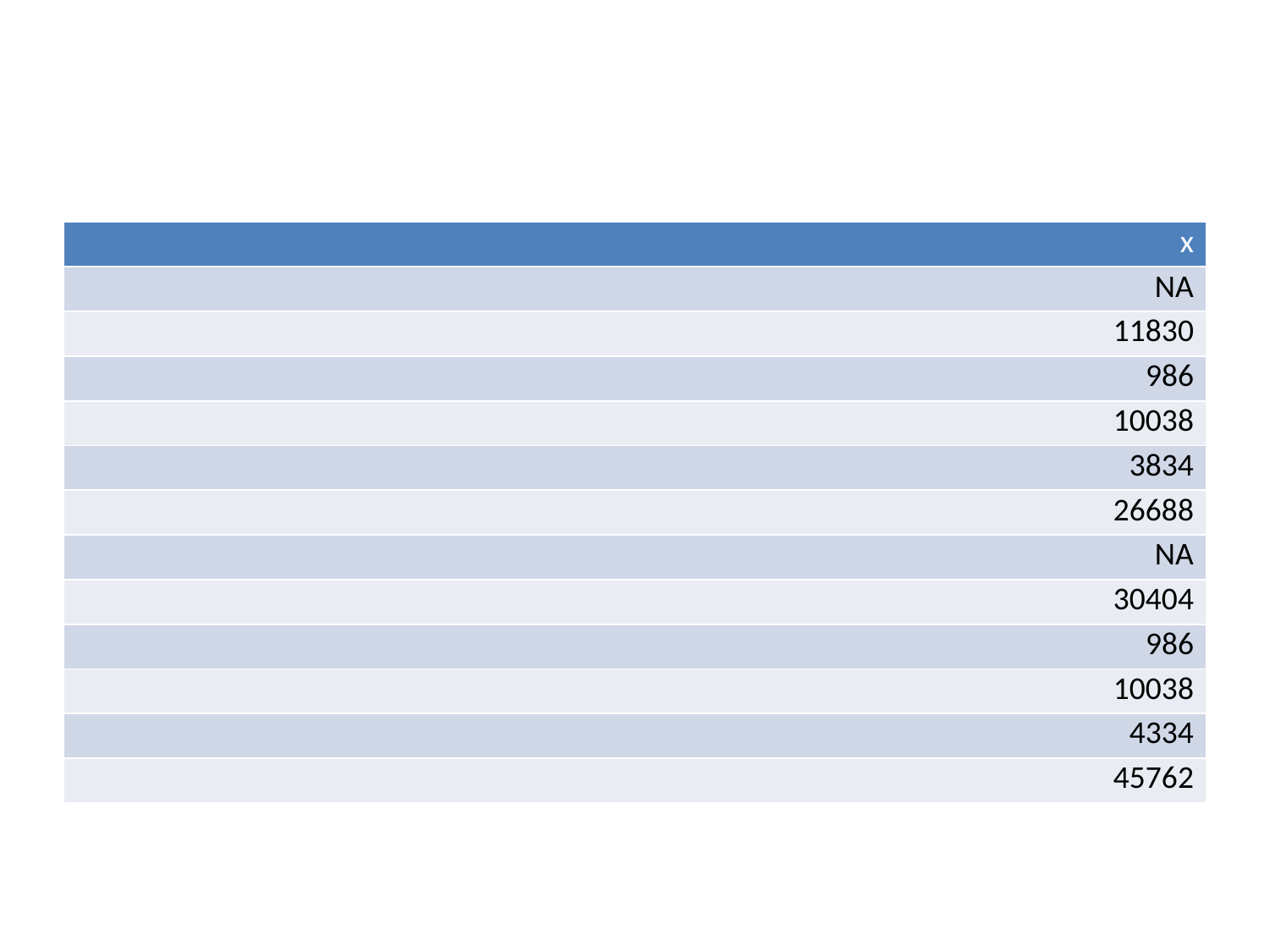

| x |
| --- |
| NA |
| 11830 |
| 986 |
| 10038 |
| 3834 |
| 26688 |
| NA |
| 30404 |
| 986 |
| 10038 |
| 4334 |
| 45762 |